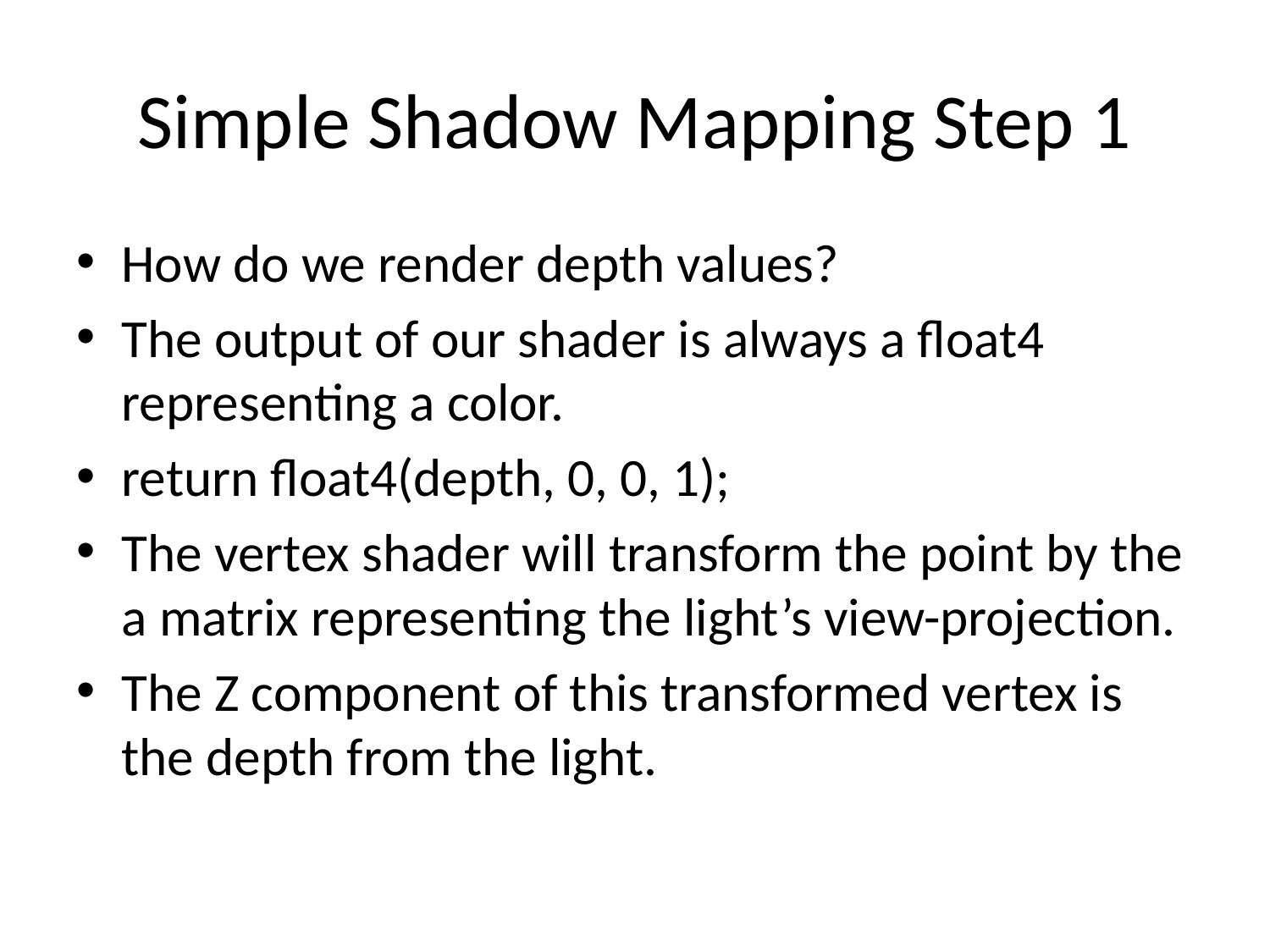

# Simple Shadow Mapping Step 1
How do we render depth values?
The output of our shader is always a float4 representing a color.
return float4(depth, 0, 0, 1);
The vertex shader will transform the point by the a matrix representing the light’s view-projection.
The Z component of this transformed vertex is the depth from the light.